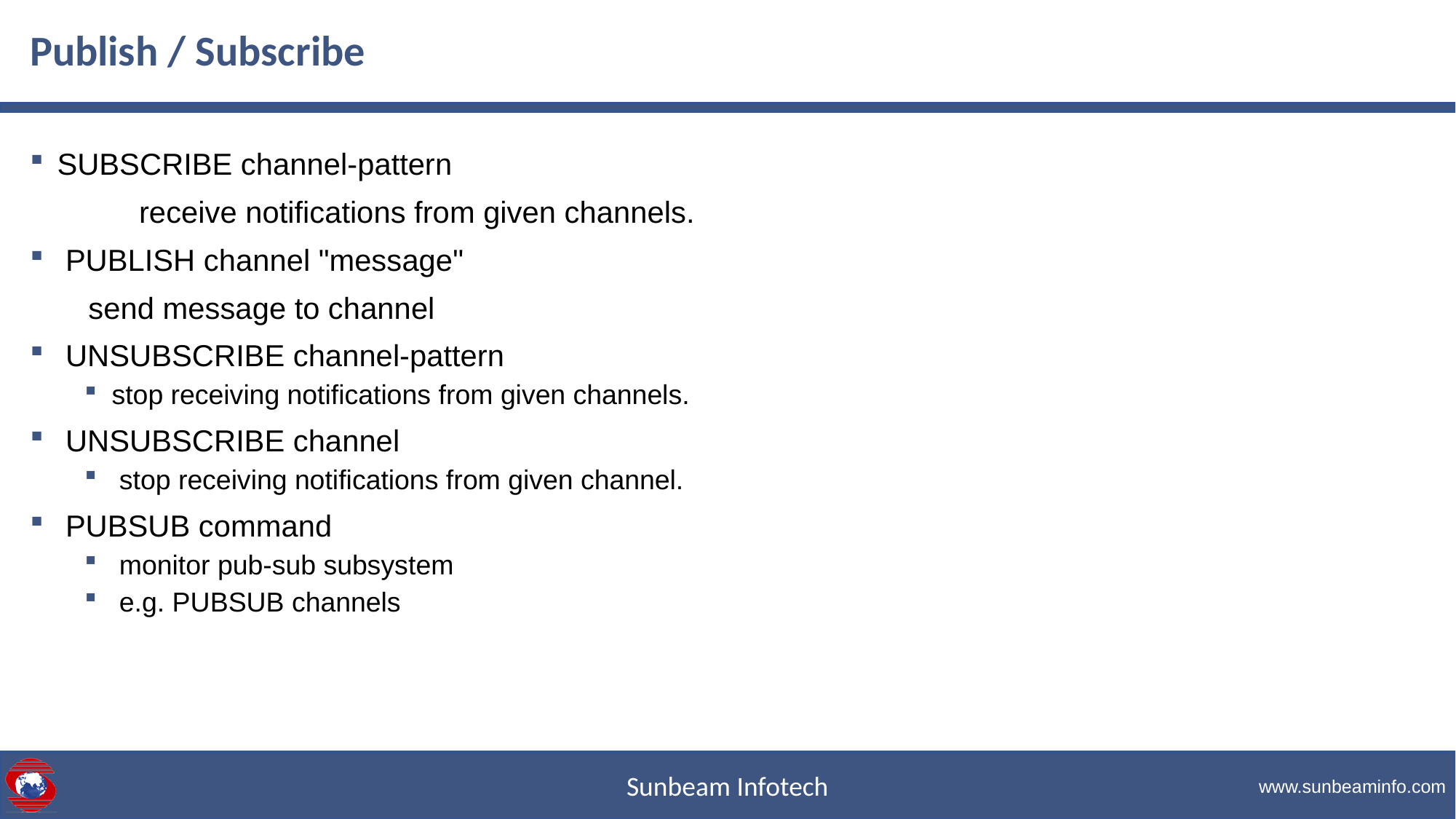

# Publish / Subscribe
SUBSCRIBE channel-pattern
 	receive notifications from given channels.
 PUBLISH channel "message"
       send message to channel
 UNSUBSCRIBE channel-pattern
stop receiving notifications from given channels.
 UNSUBSCRIBE channel
 stop receiving notifications from given channel.
 PUBSUB command
 monitor pub-sub subsystem
 e.g. PUBSUB channels